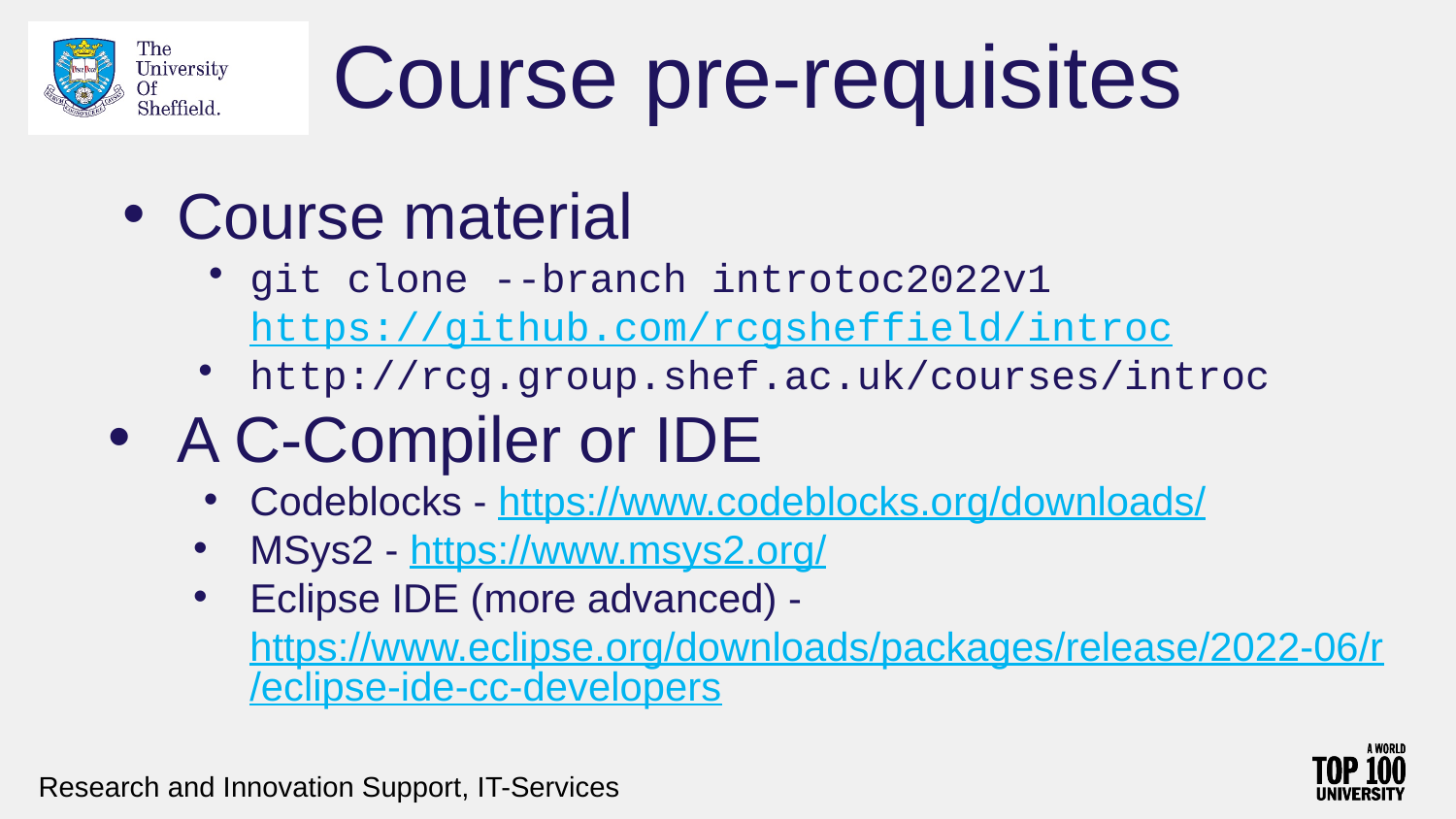

# Course pre-requisites
Course material
git clone --branch introtoc2022v1 https://github.com/rcgsheffield/introc
http://rcg.group.shef.ac.uk/courses/introc
A C-Compiler or IDE
Codeblocks - https://www.codeblocks.org/downloads/
MSys2 - https://www.msys2.org/
Eclipse IDE (more advanced) - https://www.eclipse.org/downloads/packages/release/2022-06/r/eclipse-ide-cc-developers